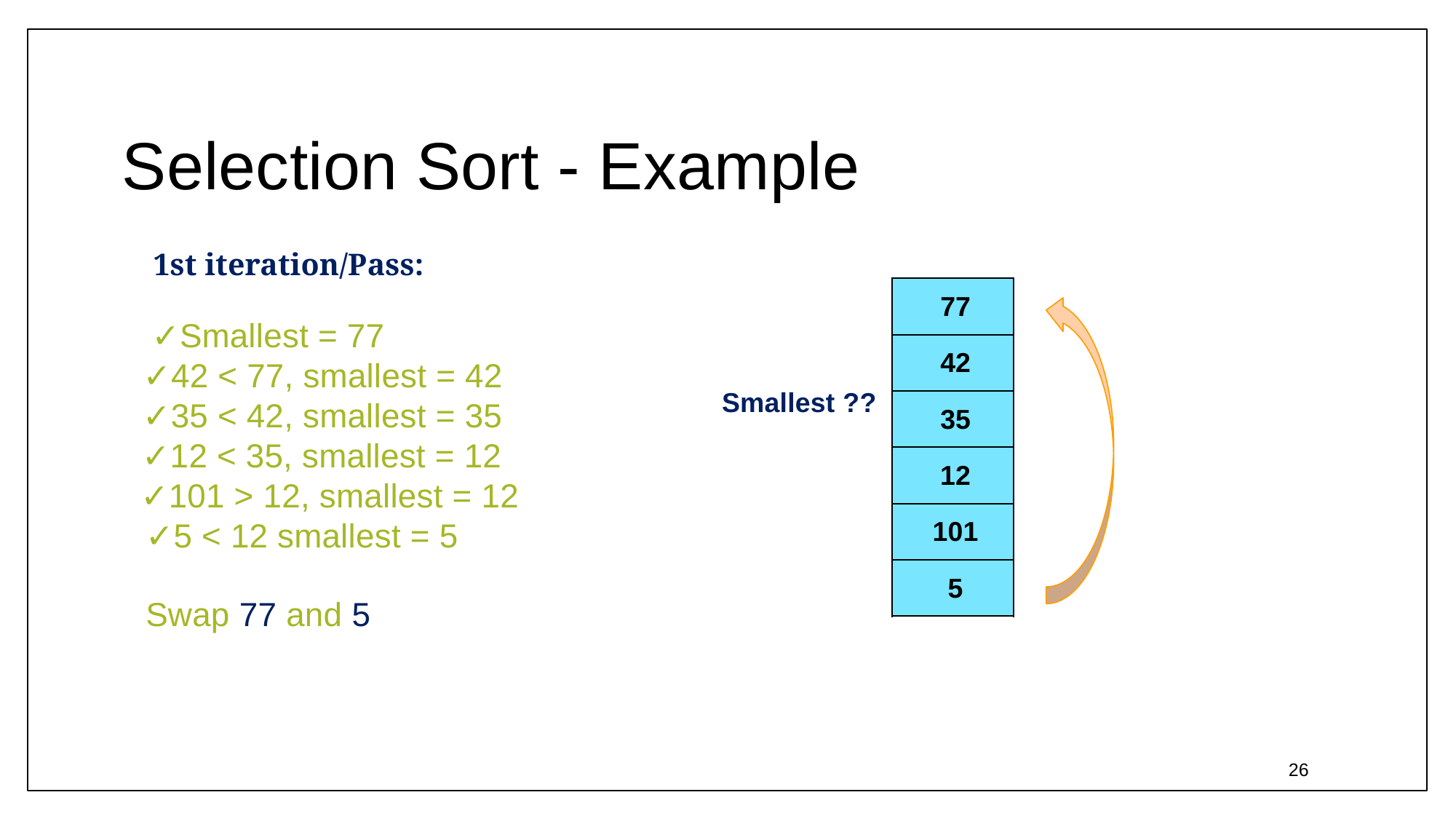

Selection Sort - Example
1st iteration/Pass:

77

✓Smallest = 77

42
✓42 < 77, smallest = 42
Smallest ??

✓35 < 42, smallest = 35
35
✓12 < 35, smallest = 12

12
✓101 > 12, smallest = 12

101
✓5 < 12 smallest = 5

5
Swap 77 and 5

26